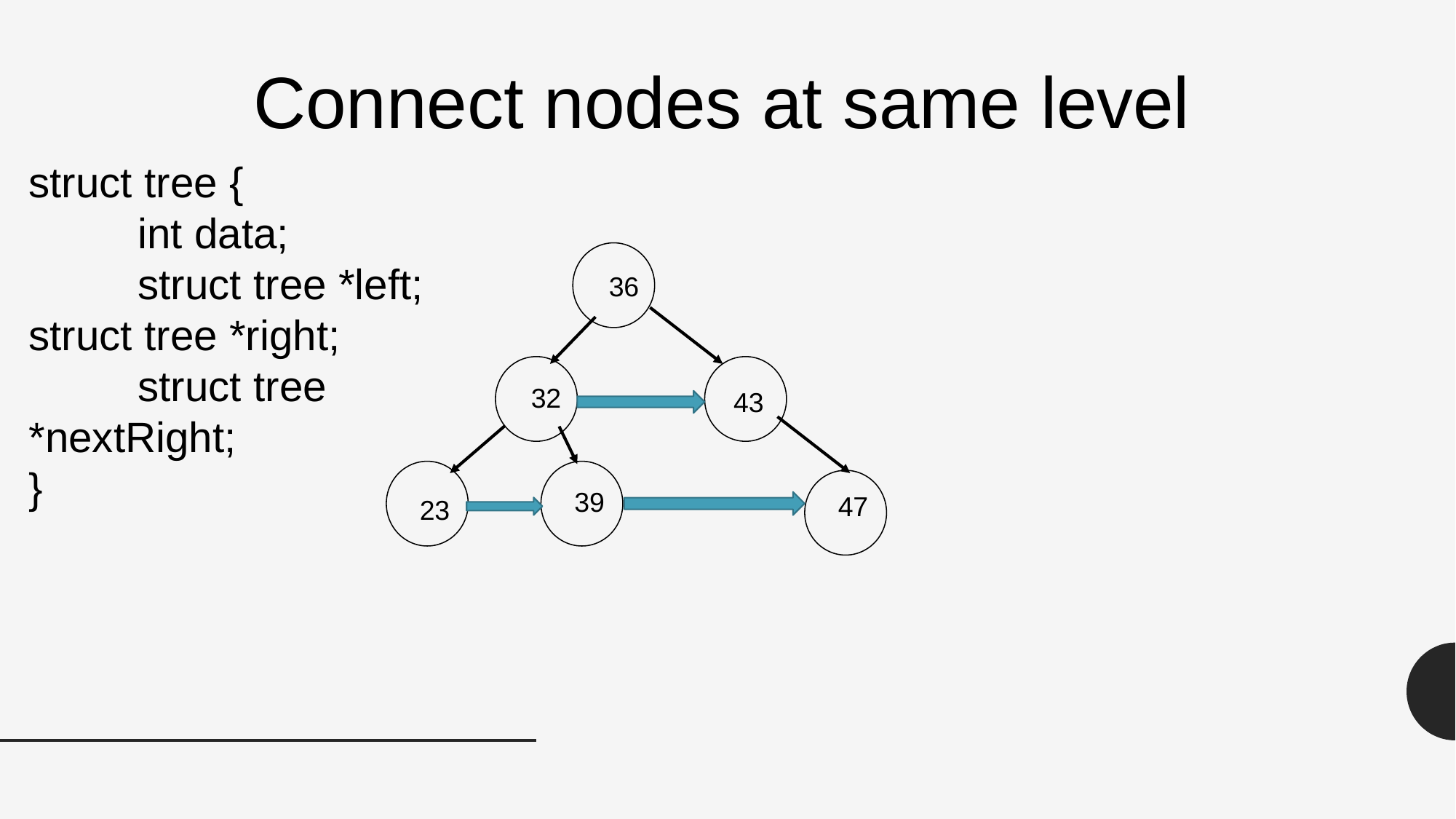

Connect nodes at same level
struct tree {
	int data;
	struct tree *left; 	struct tree *right;
	struct tree *nextRight;
}

36

32
43

39
47
23